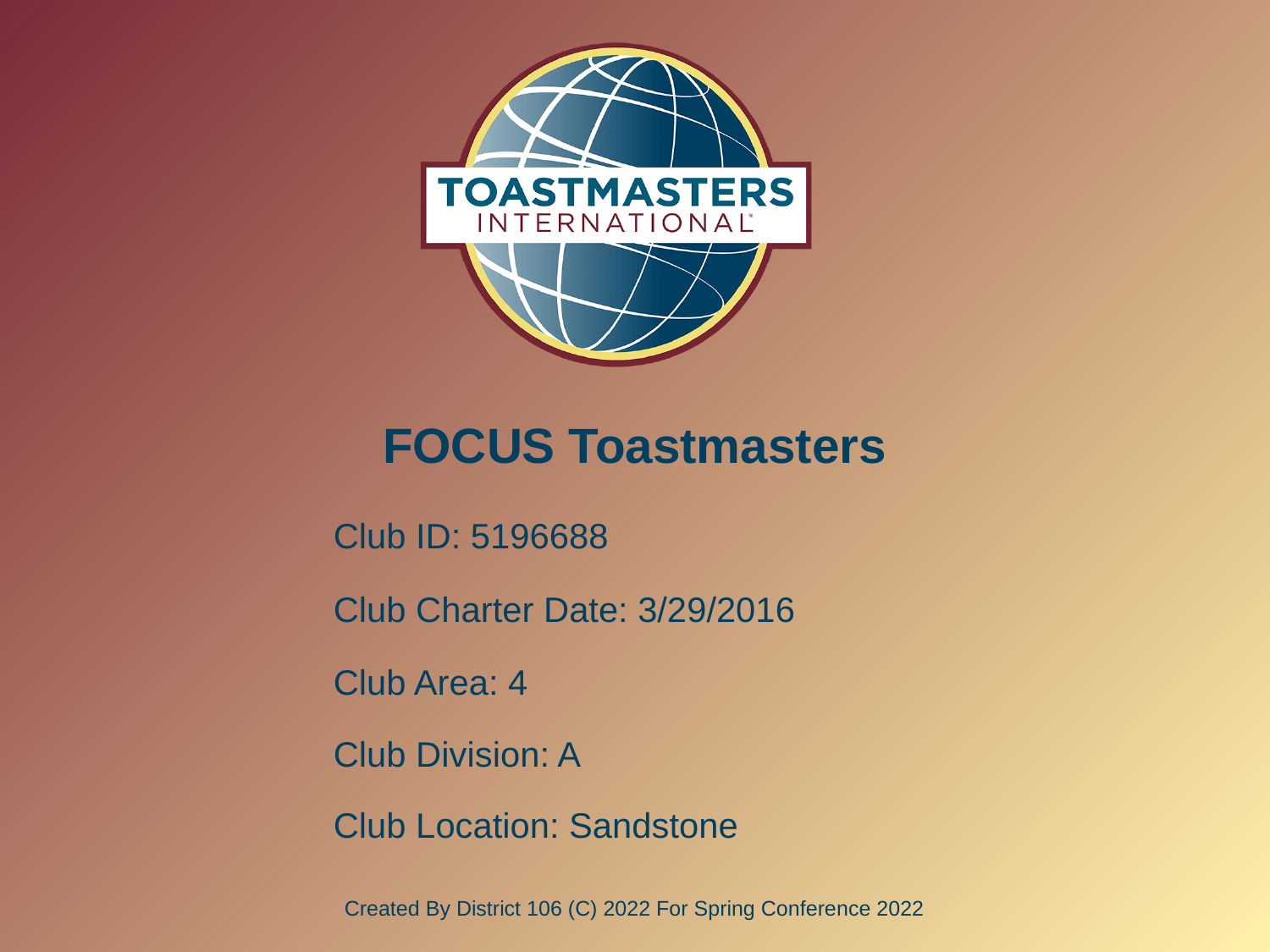

# FOCUS Toastmasters
Club ID: 5196688
Club Charter Date: 3/29/2016
Club Area: 4
Club Division: A
Club Location: Sandstone
Created By District 106 (C) 2022 For Spring Conference 2022